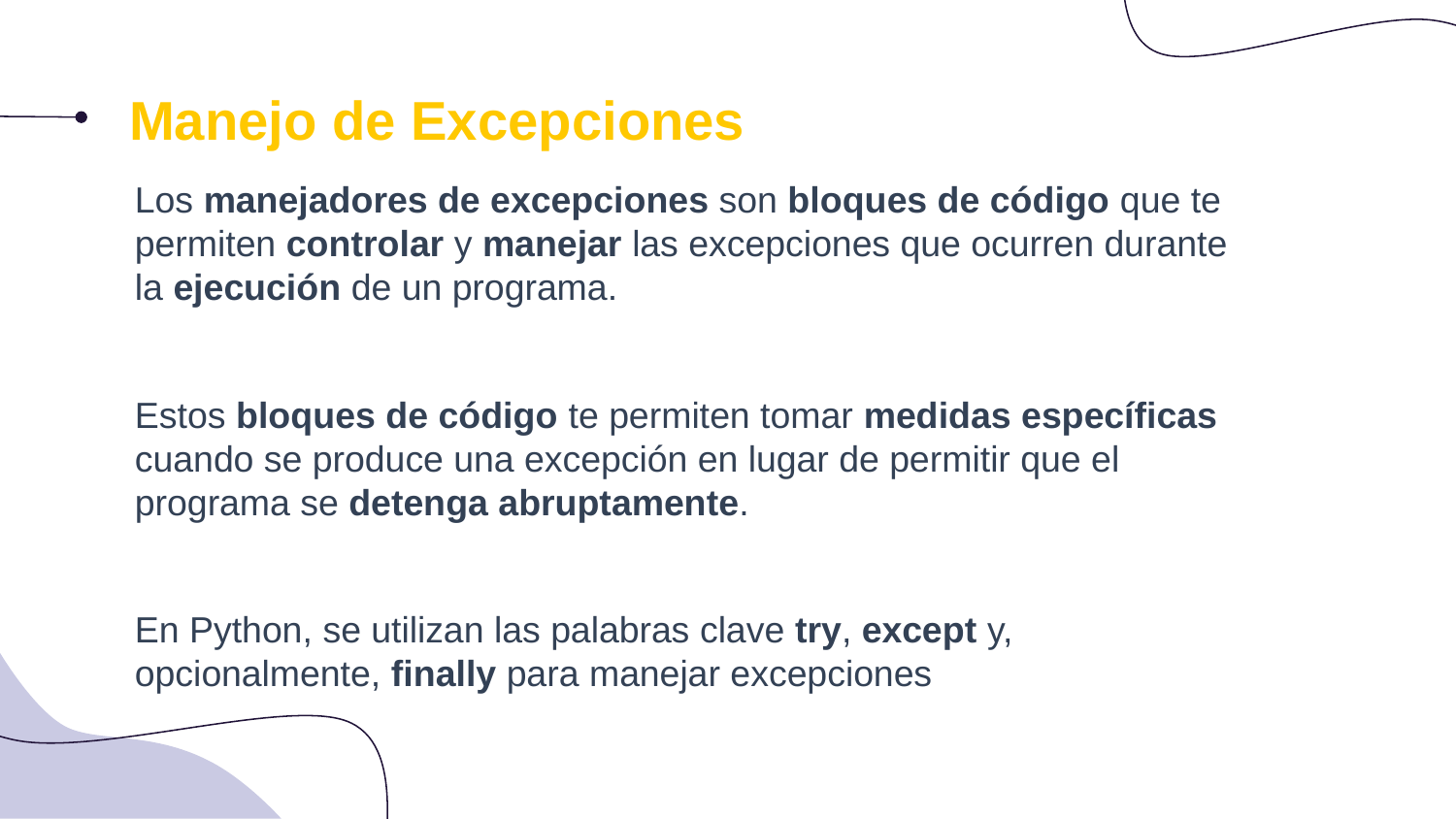

Manejo de Excepciones

Los manejadores de excepciones son bloques de código que te permiten controlar y manejar las excepciones que ocurren durante la ejecución de un programa.

Estos bloques de código te permiten tomar medidas específicas cuando se produce una excepción en lugar de permitir que el programa se detenga abruptamente.

En Python, se utilizan las palabras clave try, except y, opcionalmente, finally para manejar excepciones